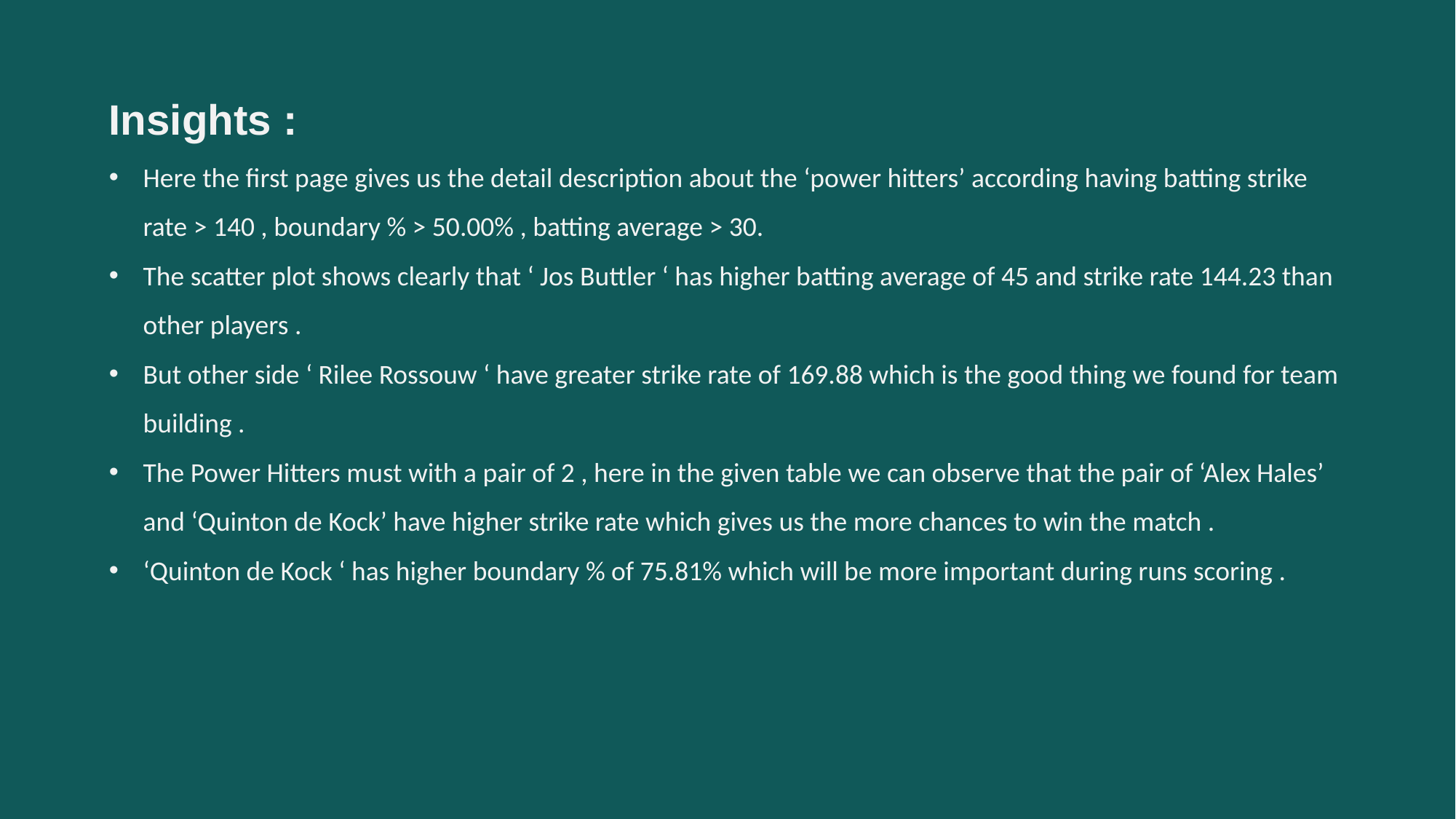

Insights :
Here the first page gives us the detail description about the ‘power hitters’ according having batting strike rate > 140 , boundary % > 50.00% , batting average > 30.
The scatter plot shows clearly that ‘ Jos Buttler ‘ has higher batting average of 45 and strike rate 144.23 than other players .
But other side ‘ Rilee Rossouw ‘ have greater strike rate of 169.88 which is the good thing we found for team building .
The Power Hitters must with a pair of 2 , here in the given table we can observe that the pair of ‘Alex Hales’ and ‘Quinton de Kock’ have higher strike rate which gives us the more chances to win the match .
‘Quinton de Kock ‘ has higher boundary % of 75.81% which will be more important during runs scoring .